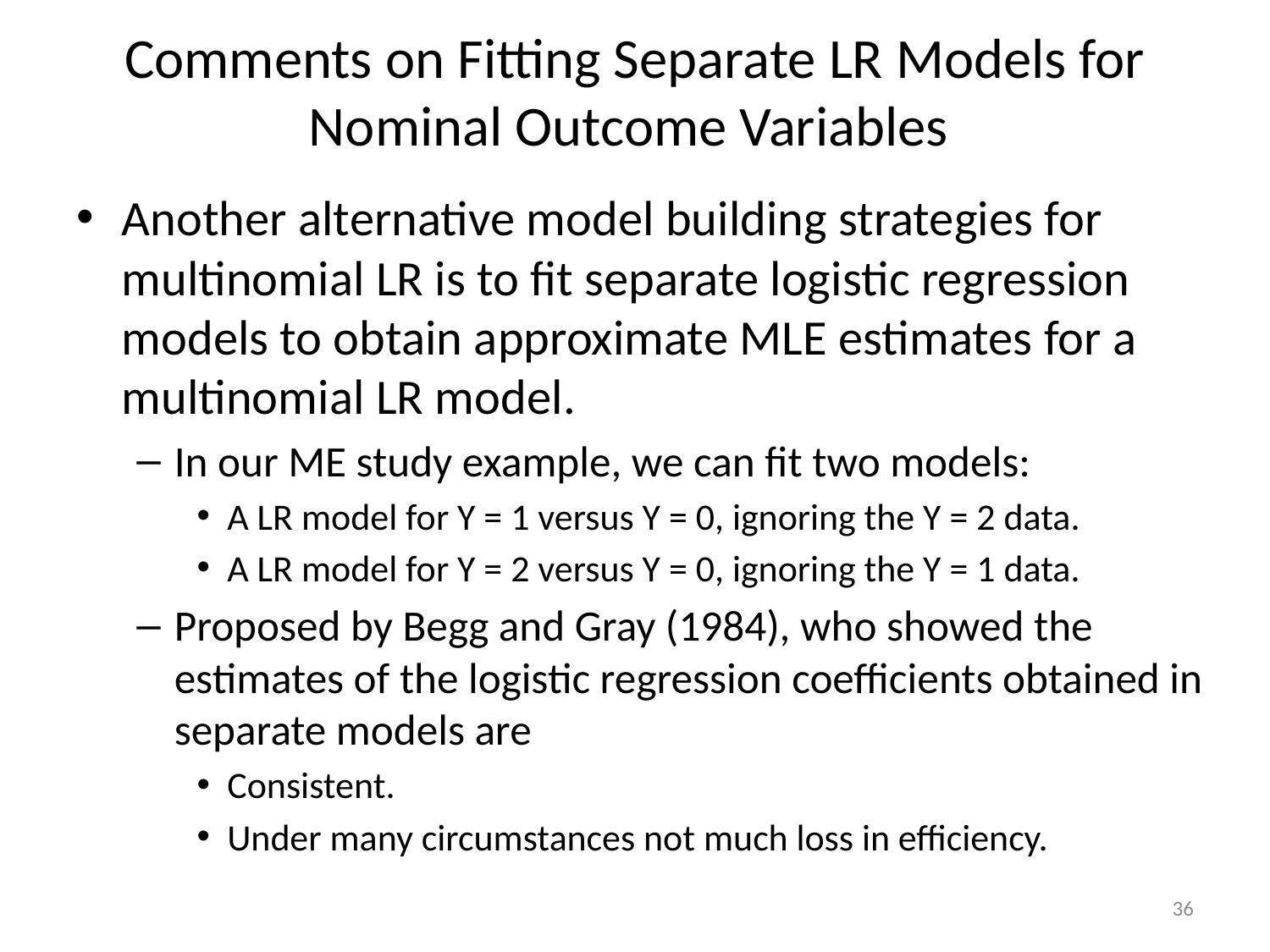

# Comments on Fitting Separate LR Models for Nominal Outcome Variables
Another alternative model building strategies for multinomial LR is to fit separate logistic regression models to obtain approximate MLE estimates for a multinomial LR model.
In our ME study example, we can fit two models:
A LR model for Y = 1 versus Y = 0, ignoring the Y = 2 data.
A LR model for Y = 2 versus Y = 0, ignoring the Y = 1 data.
Proposed by Begg and Gray (1984), who showed the estimates of the logistic regression coefficients obtained in separate models are
Consistent.
Under many circumstances not much loss in efficiency.
36